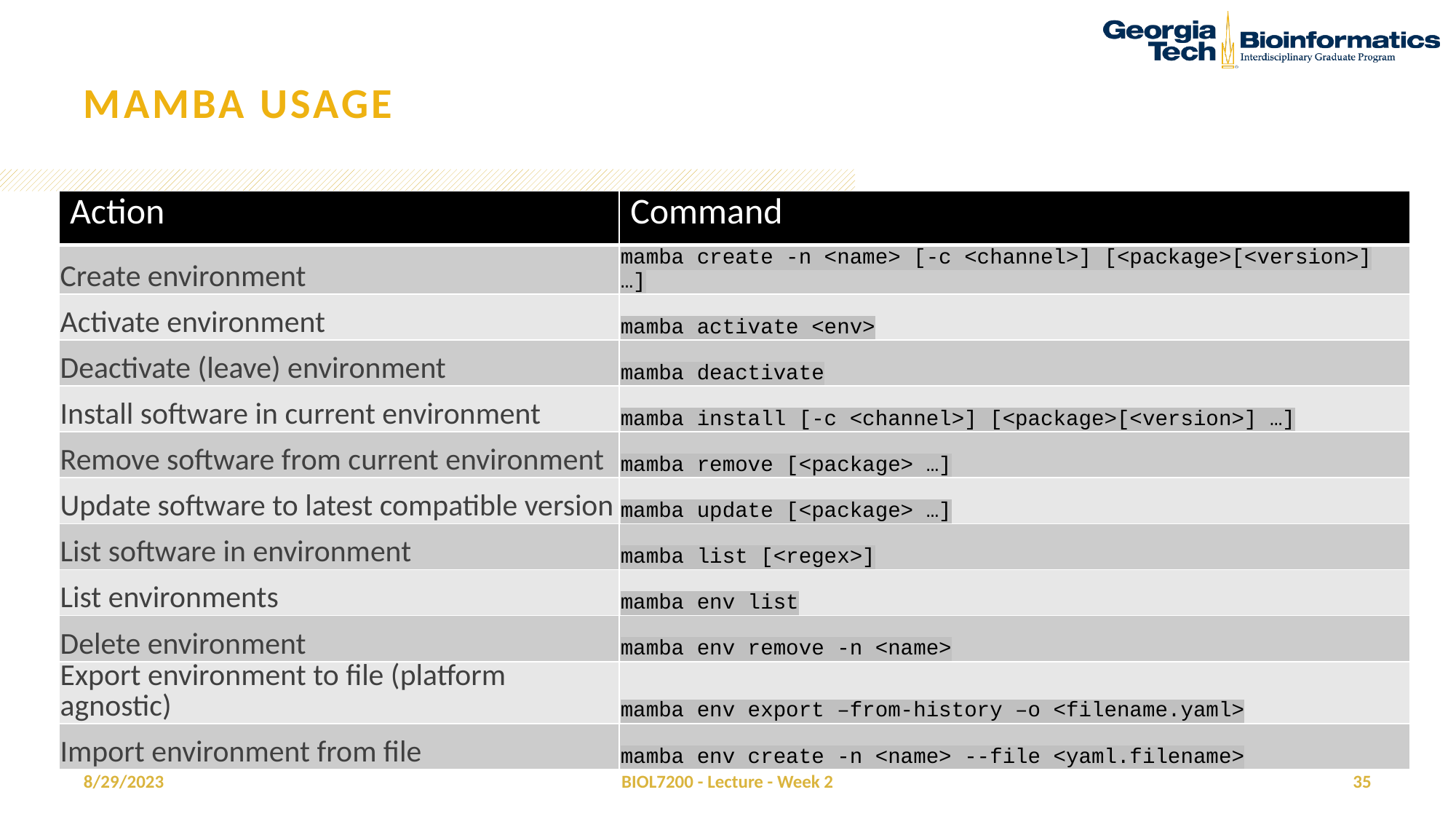

# Mamba usage
| Action | Command |
| --- | --- |
| Create environment | mamba create -n <name> [-c <channel>] [<package>[<version>] …] |
| Activate environment | mamba activate <env> |
| Deactivate (leave) environment | mamba deactivate |
| Install software in current environment | mamba install [-c <channel>] [<package>[<version>] …] |
| Remove software from current environment | mamba remove [<package> …] |
| Update software to latest compatible version | mamba update [<package> …] |
| List software in environment | mamba list [<regex>] |
| List environments | mamba env list |
| Delete environment | mamba env remove -n <name> |
| Export environment to file (platform agnostic) | mamba env export –from-history –o <filename.yaml> |
| Import environment from file | mamba env create -n <name> --file <yaml.filename> |
8/29/2023
BIOL7200 - Lecture - Week 2
35